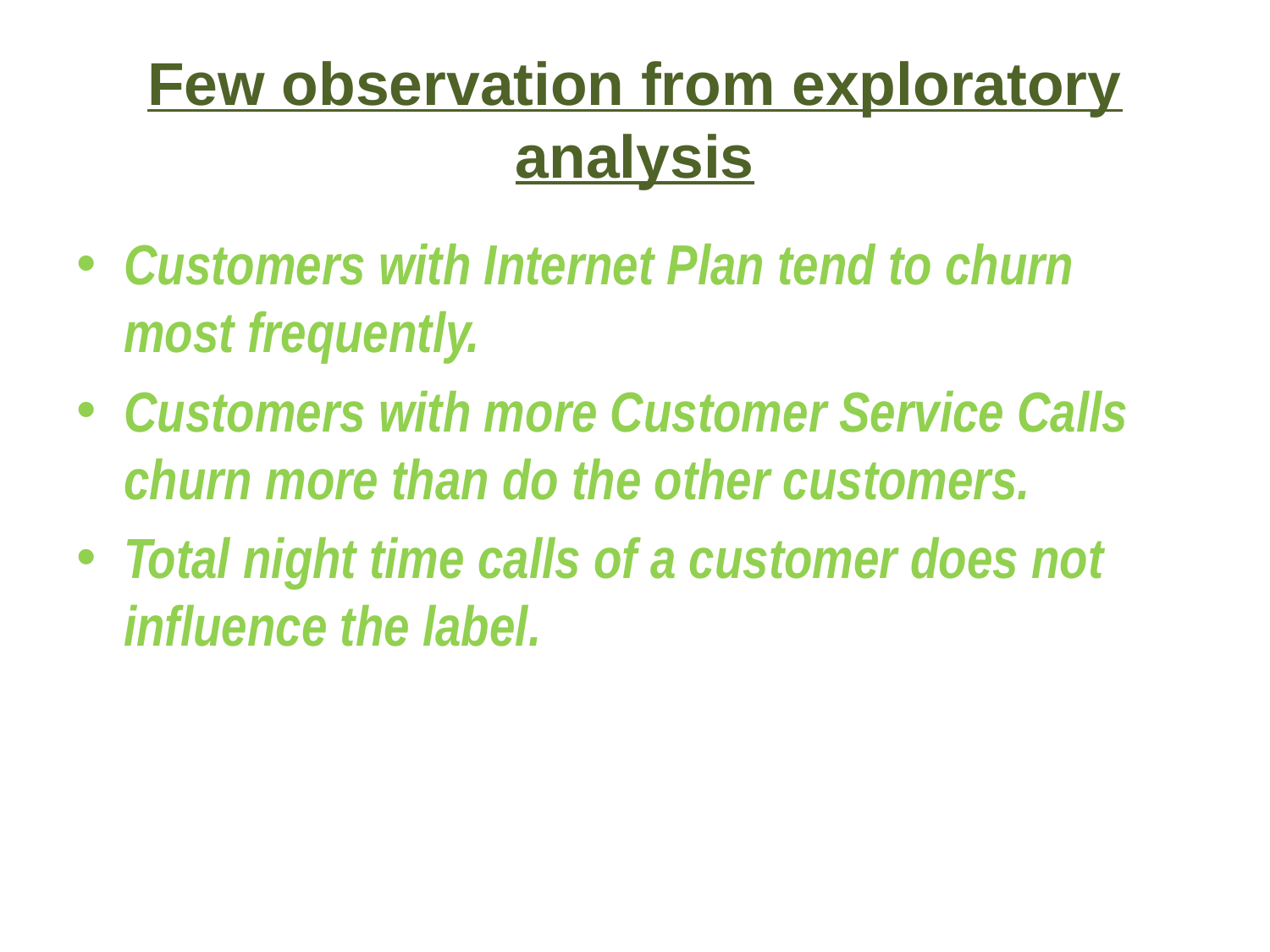

# Few observation from exploratory analysis
Customers with Internet Plan tend to churn most frequently.
Customers with more Customer Service Calls churn more than do the other customers.
Total night time calls of a customer does not influence the label.